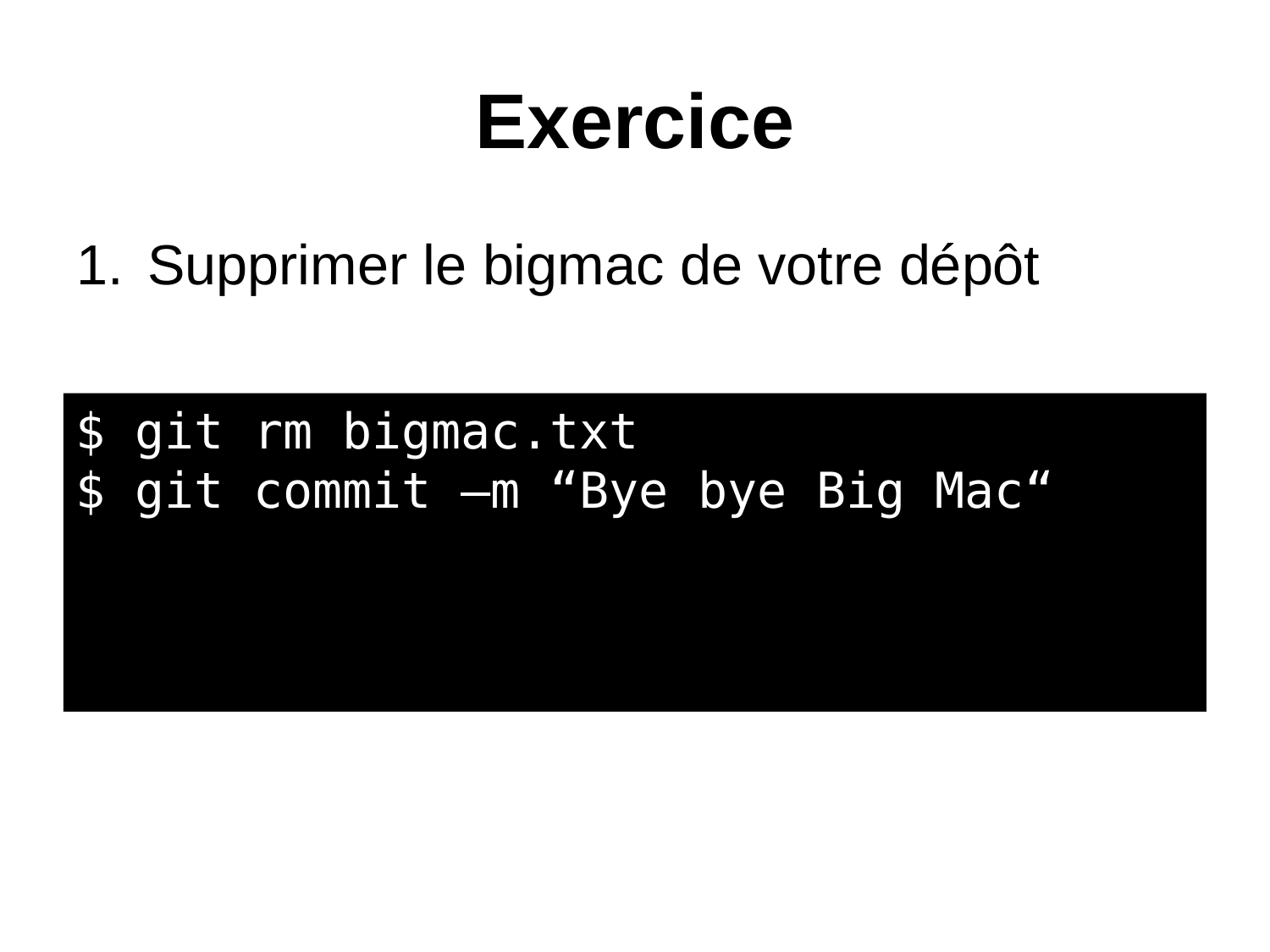

# Exercice
Supprimer le bigmac de votre dépôt
$ git rm bigmac.txt
$ git commit –m “Bye bye Big Mac“